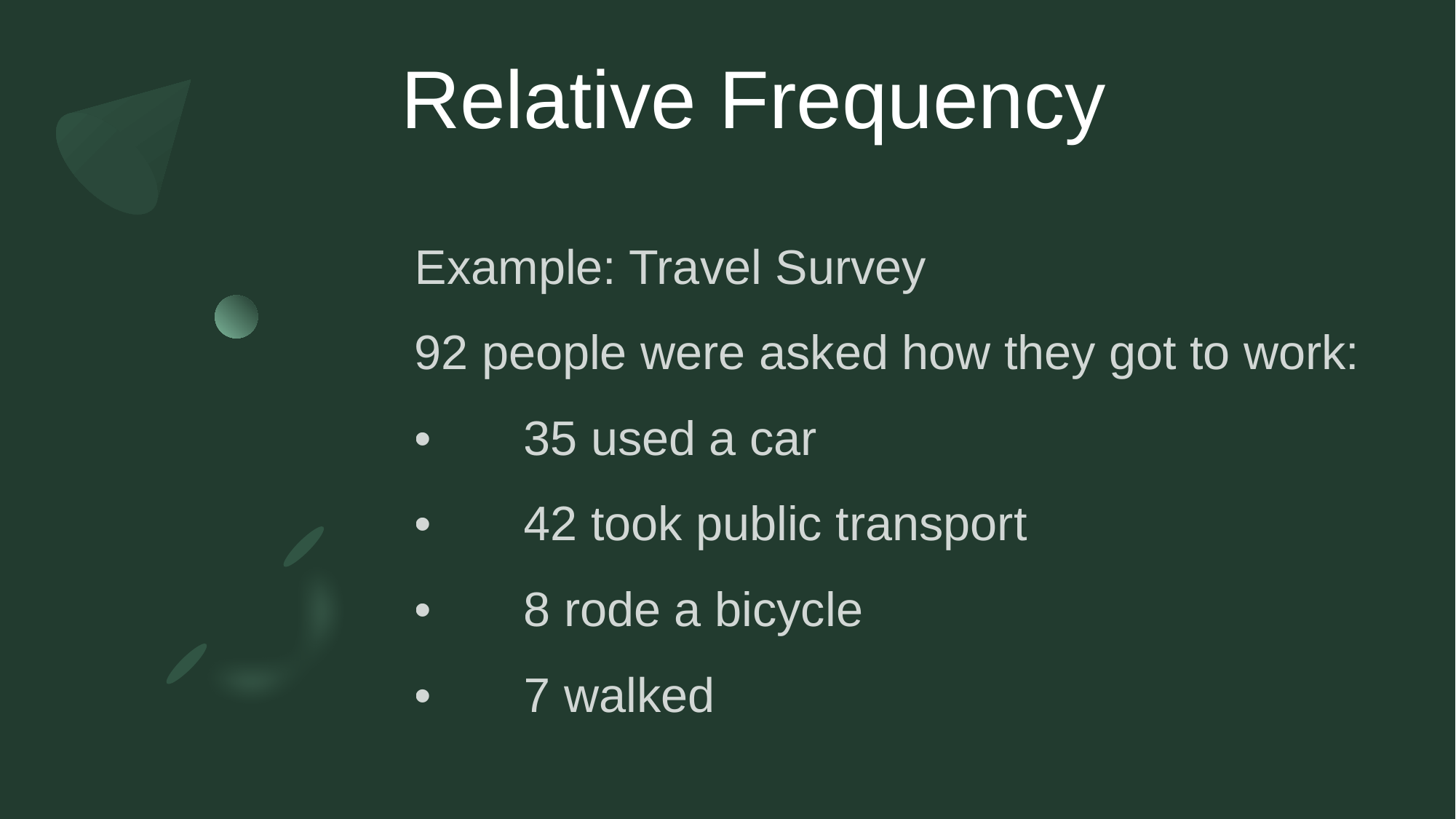

# Relative Frequency
Example: Travel Survey
92 people were asked how they got to work:
•	35 used a car
•	42 took public transport
•	8 rode a bicycle
•	7 walked